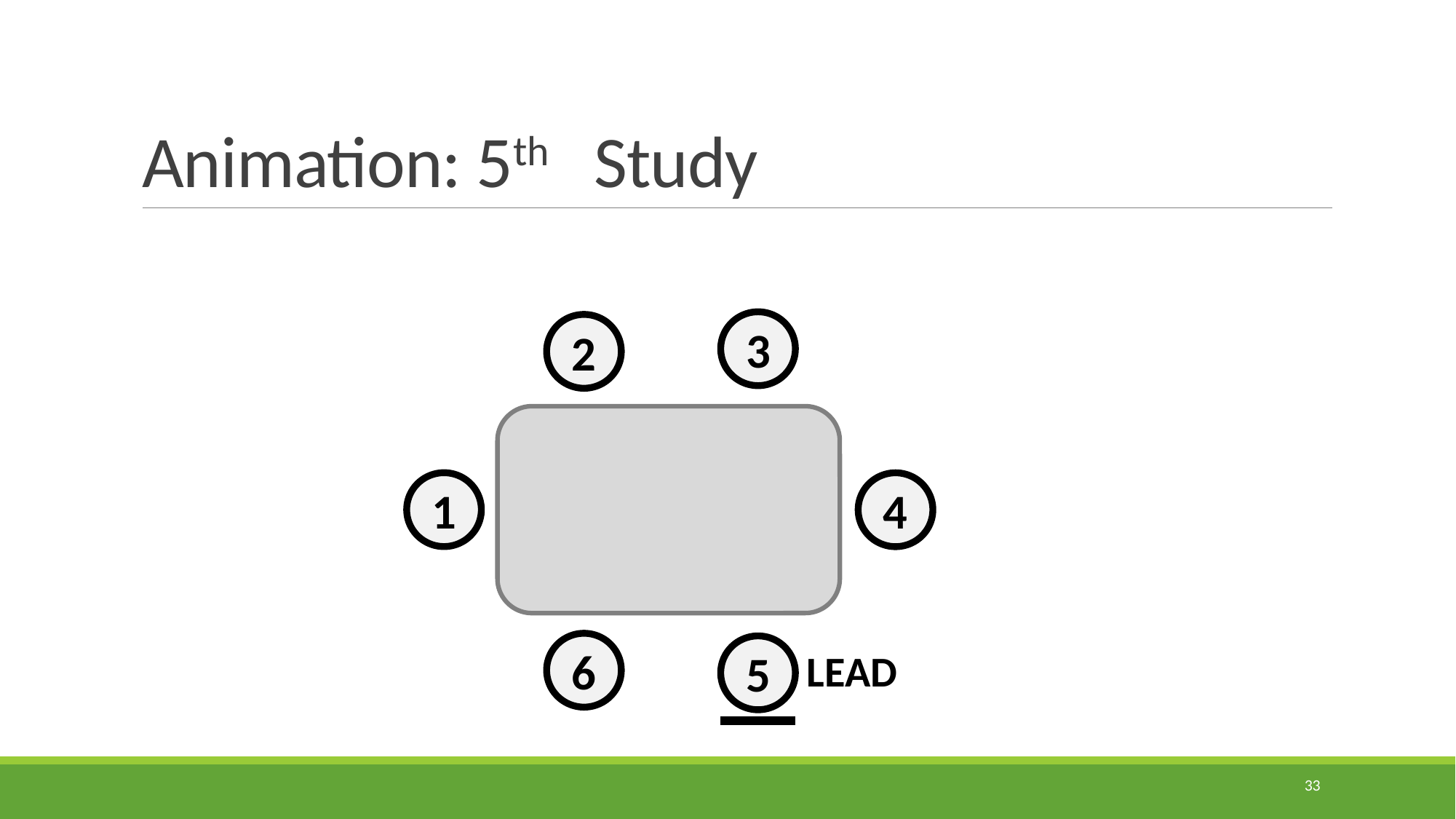

# Animation: 5th	 Study
3
2

1
4
6
5
LEAD
33